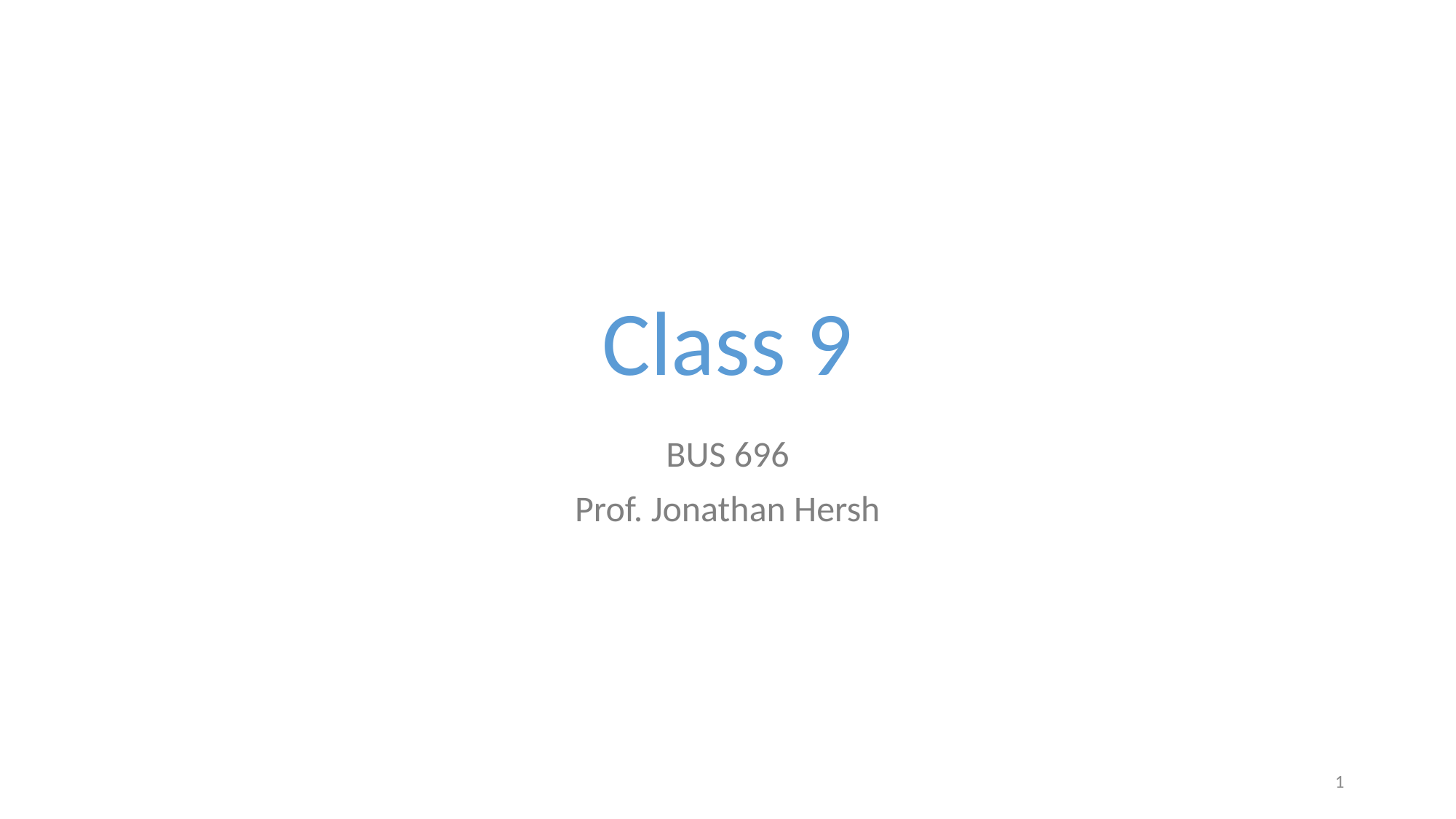

# Class 9
BUS 696
Prof. Jonathan Hersh
1